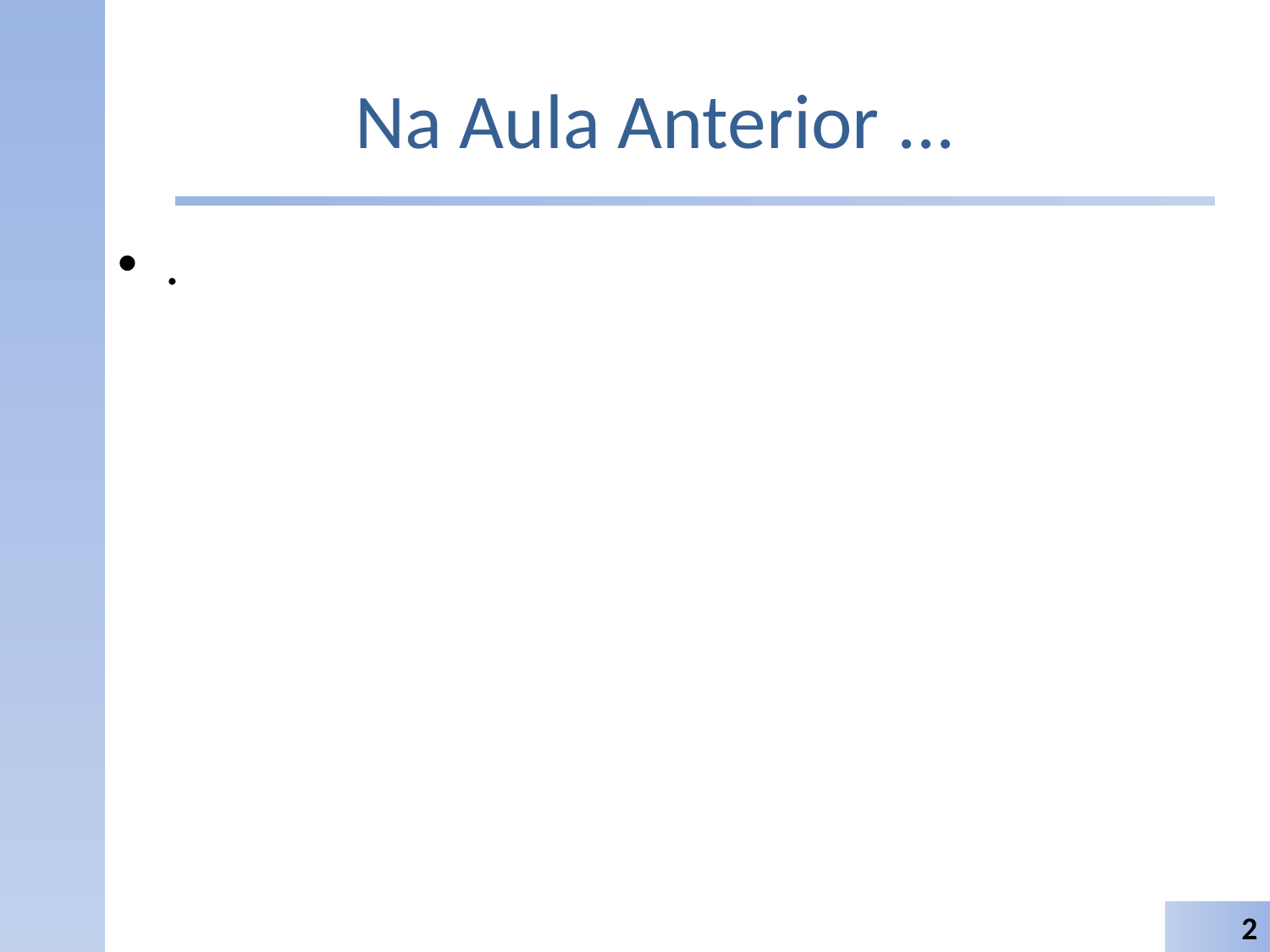

# Na Aula Anterior ...
.

2